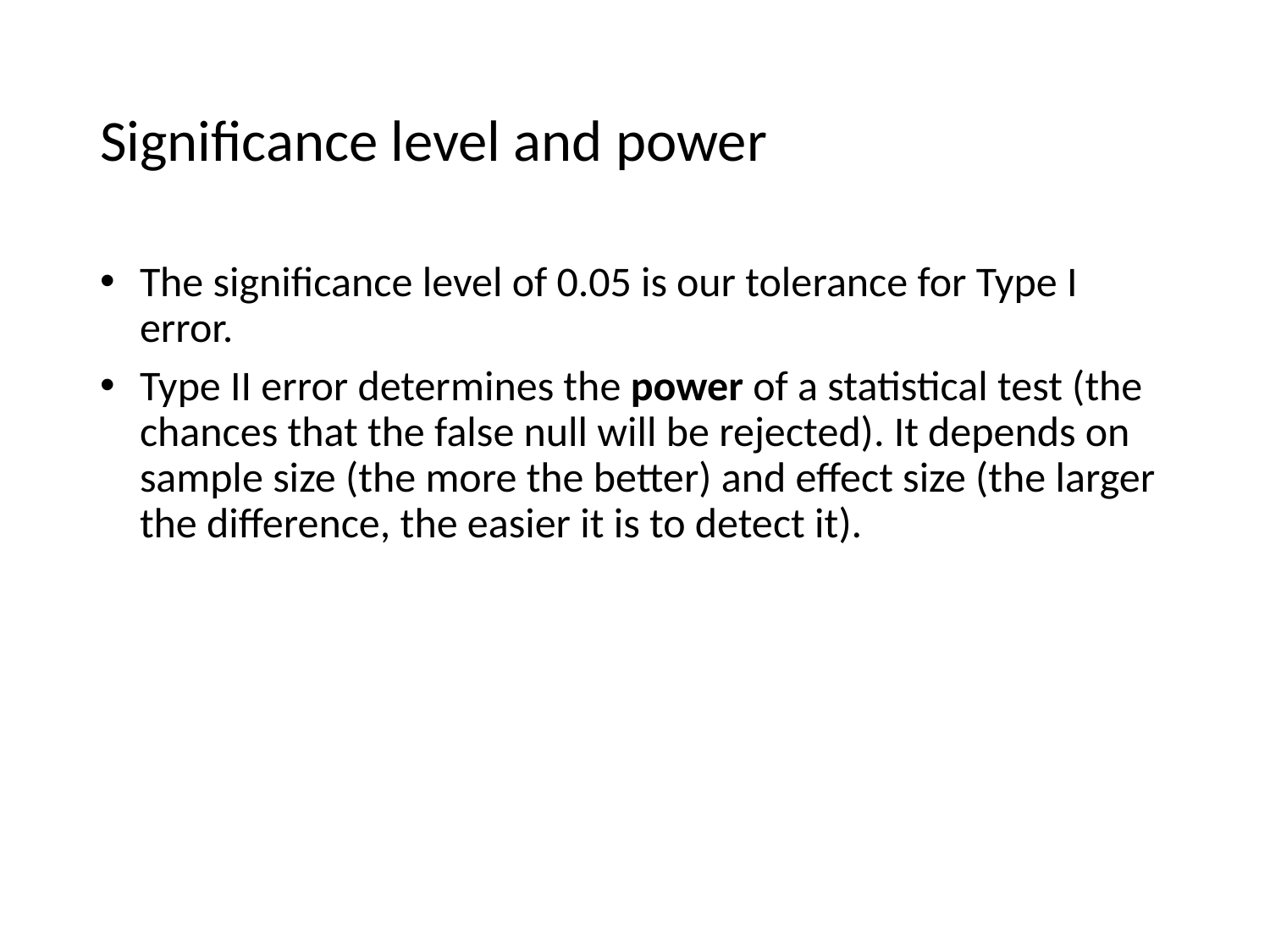

# Significance level and power
The significance level of 0.05 is our tolerance for Type I error.
Type II error determines the power of a statistical test (the chances that the false null will be rejected). It depends on sample size (the more the better) and effect size (the larger the difference, the easier it is to detect it).